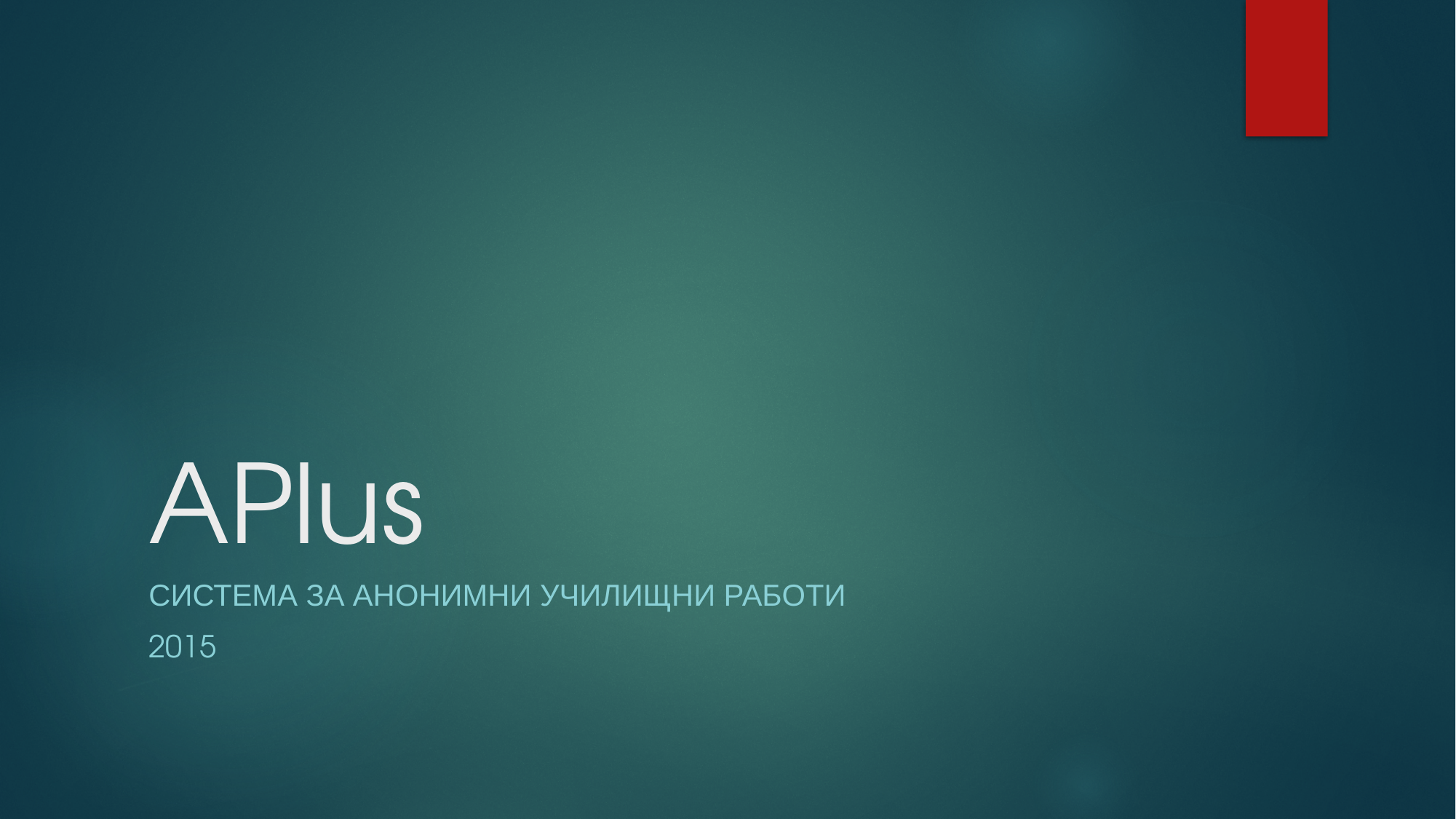

# APlus
Система за анонимни училищни работи
2015